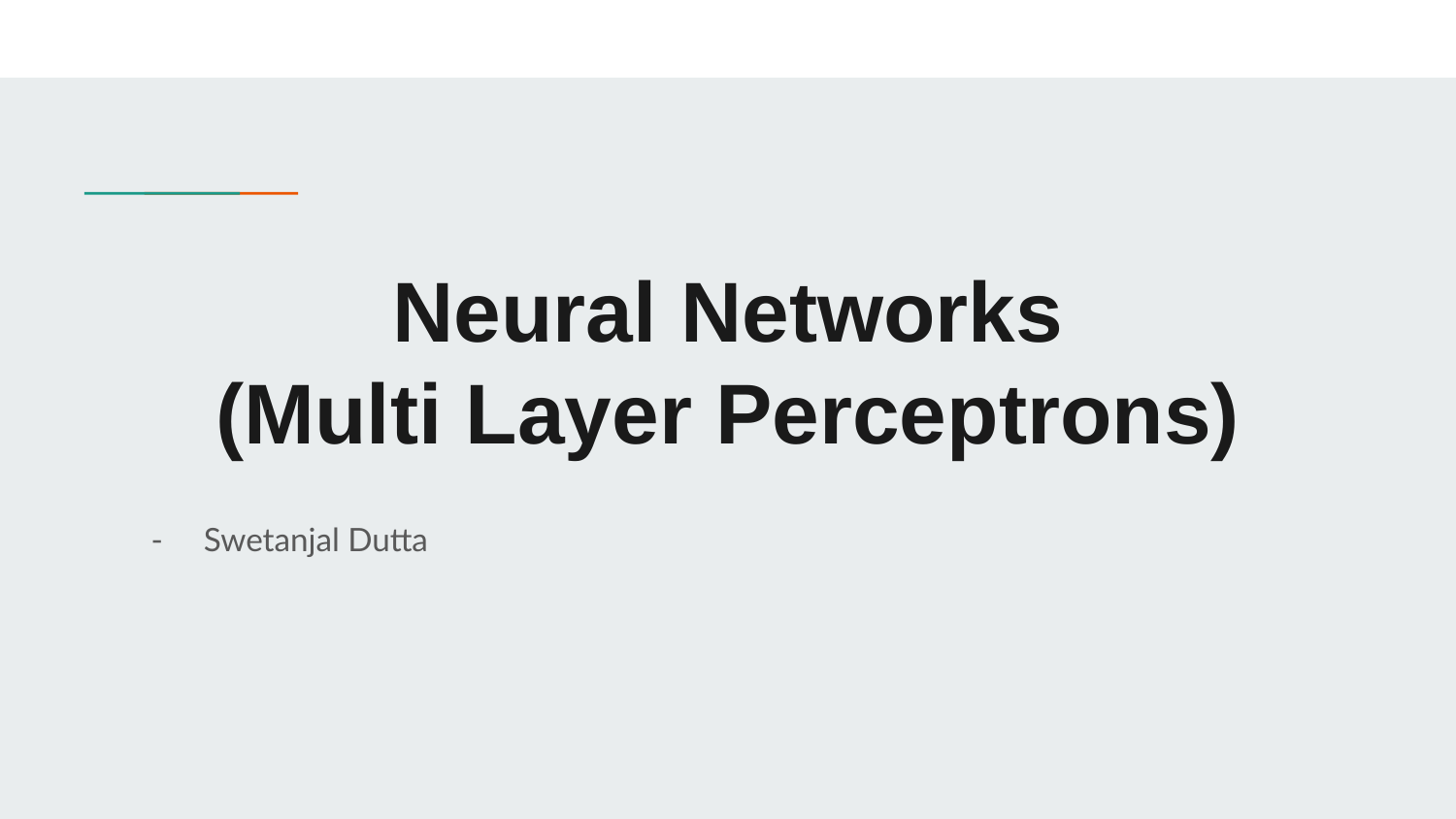

# Neural Networks
(Multi Layer Perceptrons)
Swetanjal Dutta